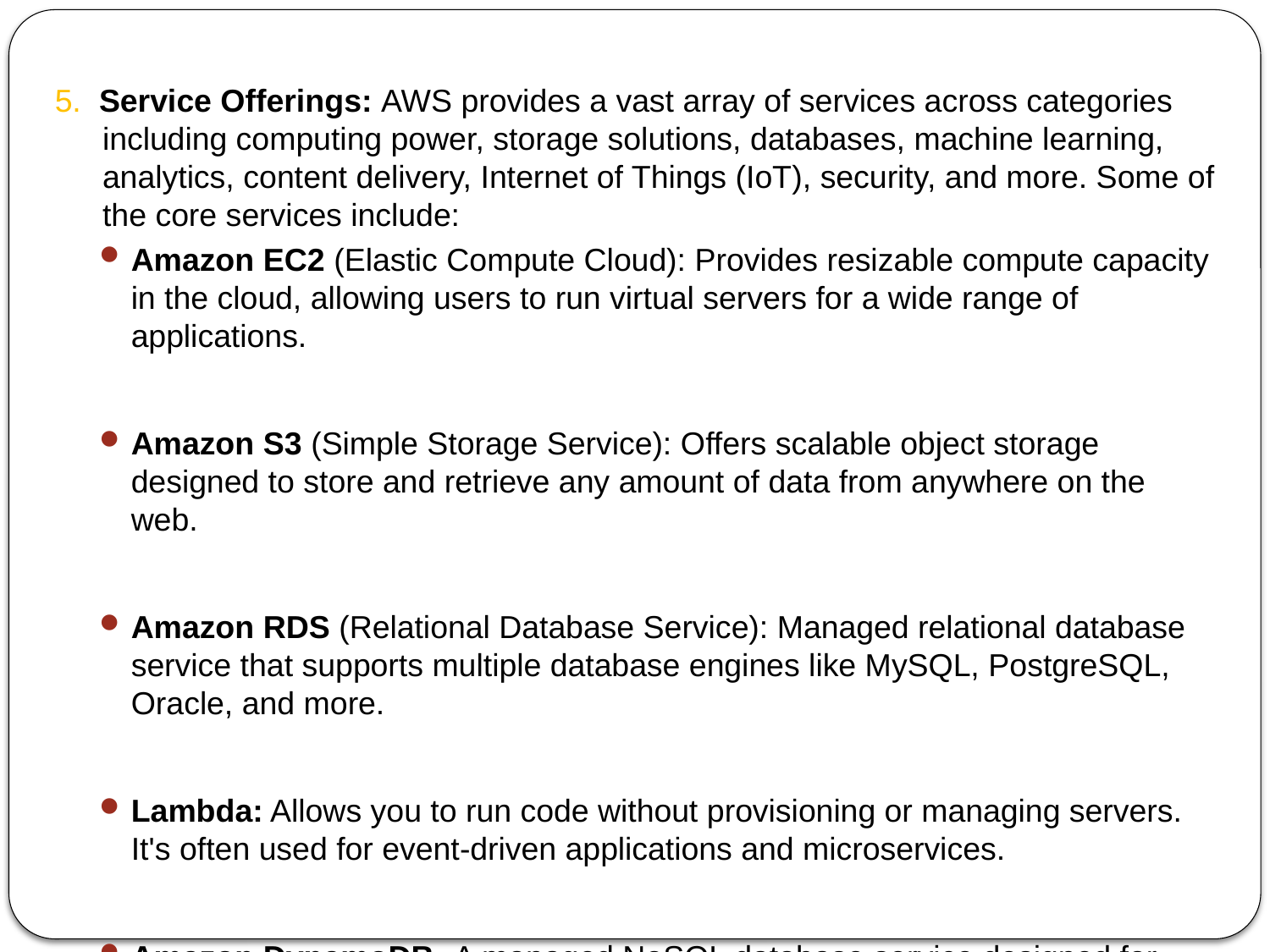

5.  Service Offerings: AWS provides a vast array of services across categories including computing power, storage solutions, databases, machine learning, analytics, content delivery, Internet of Things (IoT), security, and more. Some of the core services include:
Amazon EC2 (Elastic Compute Cloud): Provides resizable compute capacity in the cloud, allowing users to run virtual servers for a wide range of applications.

Amazon S3 (Simple Storage Service): Offers scalable object storage designed to store and retrieve any amount of data from anywhere on the web.

Amazon RDS (Relational Database Service): Managed relational database service that supports multiple database engines like MySQL, PostgreSQL, Oracle, and more.

Lambda: Allows you to run code without provisioning or managing servers. It's often used for event-driven applications and microservices.

Amazon DynamoDB: A managed NoSQL database service designed for high availability and performance at any scale.

AWS SageMaker: A fully-managed service for building, training, and deploying machine learning models.